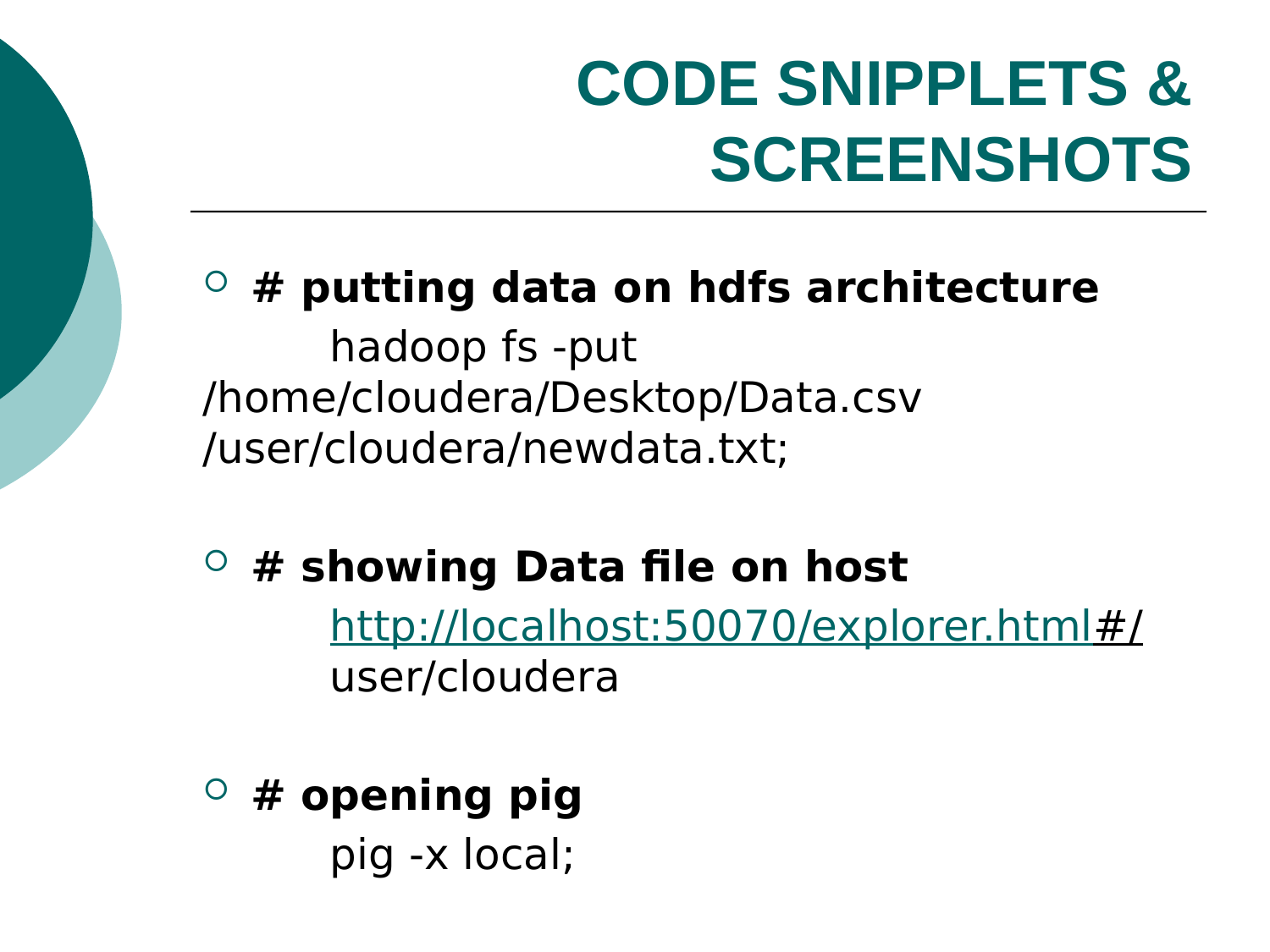

# CODE SNIPPLETS & SCREENSHOTS
# putting data on hdfs architecture
	hadoop fs -put 	/home/cloudera/Desktop/Data.csv 	/user/cloudera/newdata.txt;

# showing Data file on host
	http://localhost:50070/explorer.html#/	user/cloudera

# opening pig
	pig -x local;